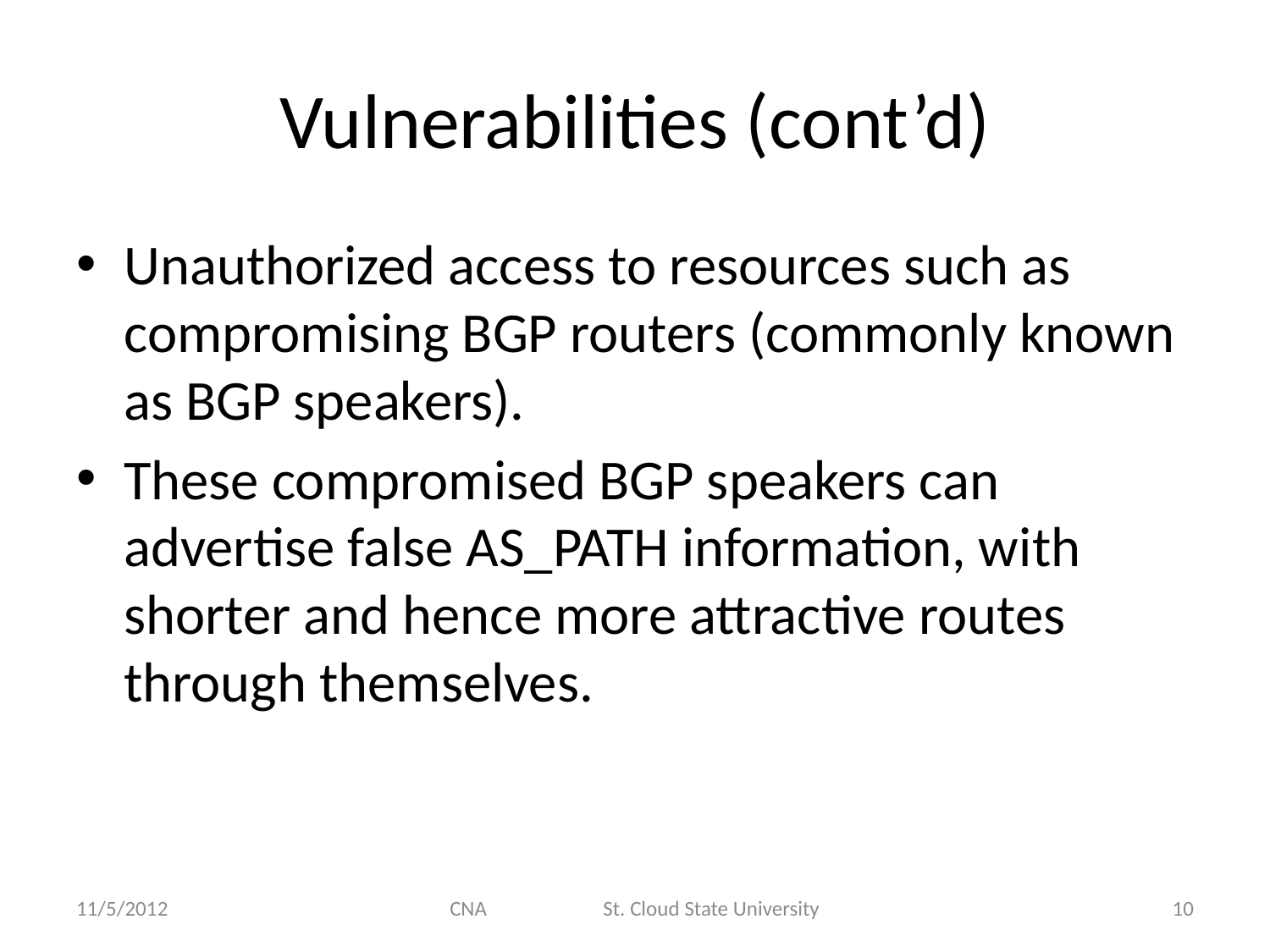

# Vulnerabilities (cont’d)
Unauthorized access to resources such as compromising BGP routers (commonly known as BGP speakers).
These compromised BGP speakers can advertise false AS_PATH information, with shorter and hence more attractive routes through themselves.
11/5/2012
CNA                        St. Cloud State University
10